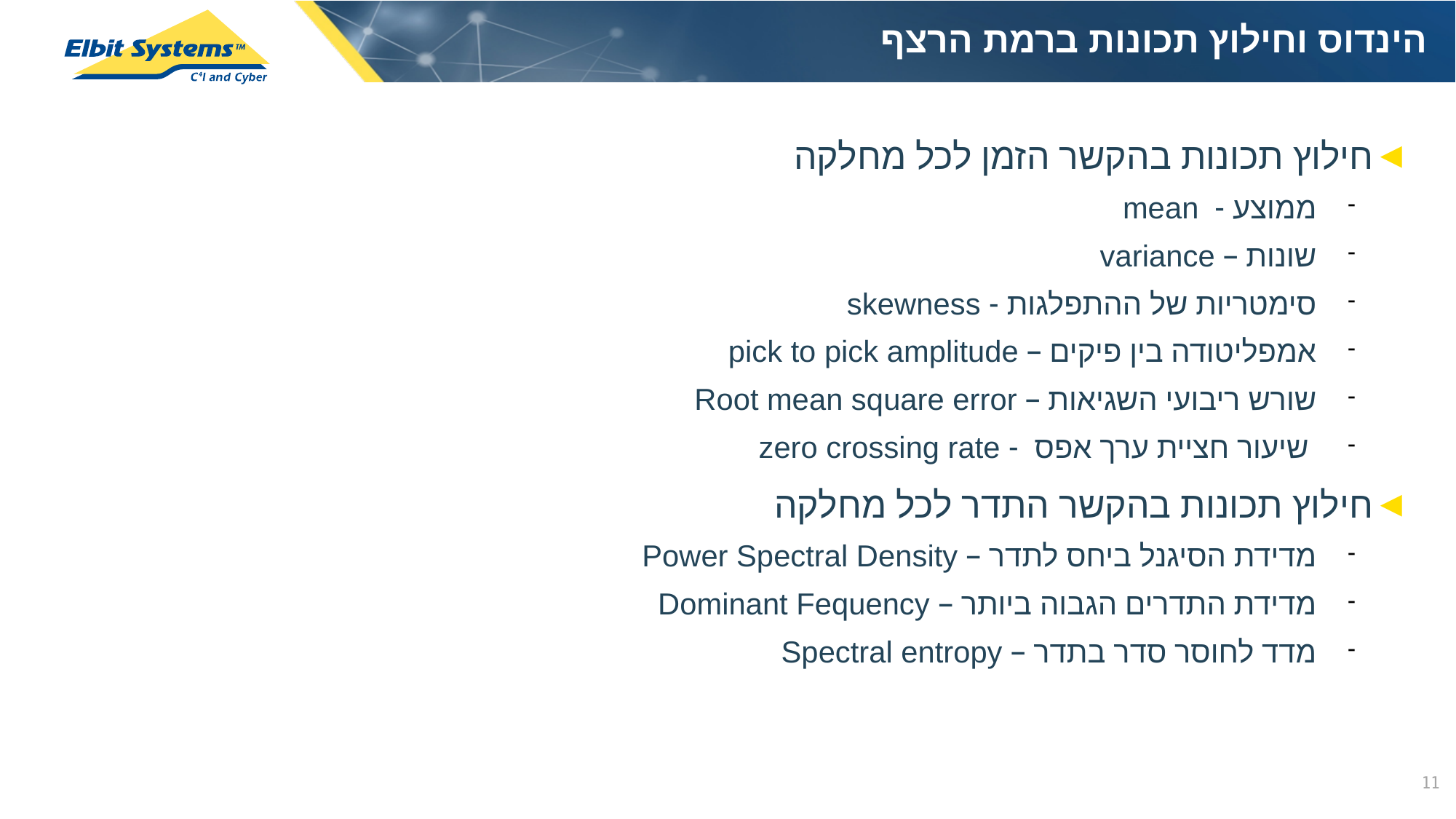

הינדוס וחילוץ תכונות ברמת הרצף
# חילוץ תכונות בהקשר הזמן לכל מחלקה
ממוצע -  mean
שונות – variance
סימטריות של ההתפלגות - skewness
אמפליטודה בין פיקים – pick to pick amplitude
שורש ריבועי השגיאות – Root mean square error
 שיעור חציית ערך אפס  - zero crossing rate
חילוץ תכונות בהקשר התדר לכל מחלקה
מדידת הסיגנל ביחס לתדר – Power Spectral Density
מדידת התדרים הגבוה ביותר – Dominant Fequency
מדד לחוסר סדר בתדר – Spectral entropy
11